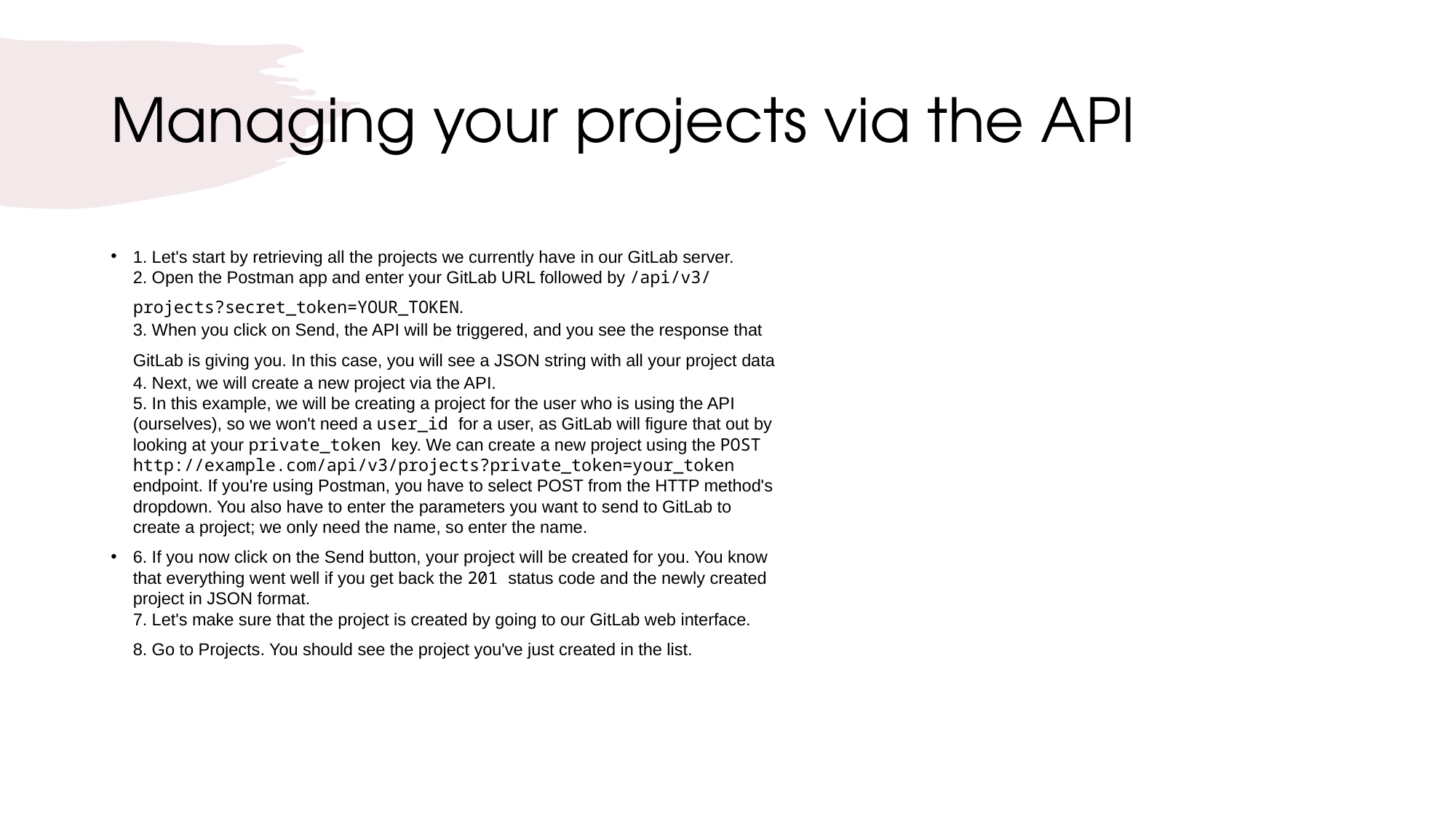

# Managing your projects via the API
1. Let's start by retrieving all the projects we currently have in our GitLab server.
2. Open the Postman app and enter your GitLab URL followed by /api/v3/
projects?secret_token=YOUR_TOKEN.
3. When you click on Send, the API will be triggered, and you see the response that
GitLab is giving you. In this case, you will see a JSON string with all your project data
4. Next, we will create a new project via the API.
5. In this example, we will be creating a project for the user who is using the API
(ourselves), so we won't need a user_id for a user, as GitLab will figure that out by
looking at your private_token key. We can create a new project using the POST
http://example.com/api/v3/projects?private_token=your_token
endpoint. If you're using Postman, you have to select POST from the HTTP method's
dropdown. You also have to enter the parameters you want to send to GitLab to
create a project; we only need the name, so enter the name.
6. If you now click on the Send button, your project will be created for you. You know
that everything went well if you get back the 201 status code and the newly created
project in JSON format.
7. Let's make sure that the project is created by going to our GitLab web interface.
8. Go to Projects. You should see the project you've just created in the list.